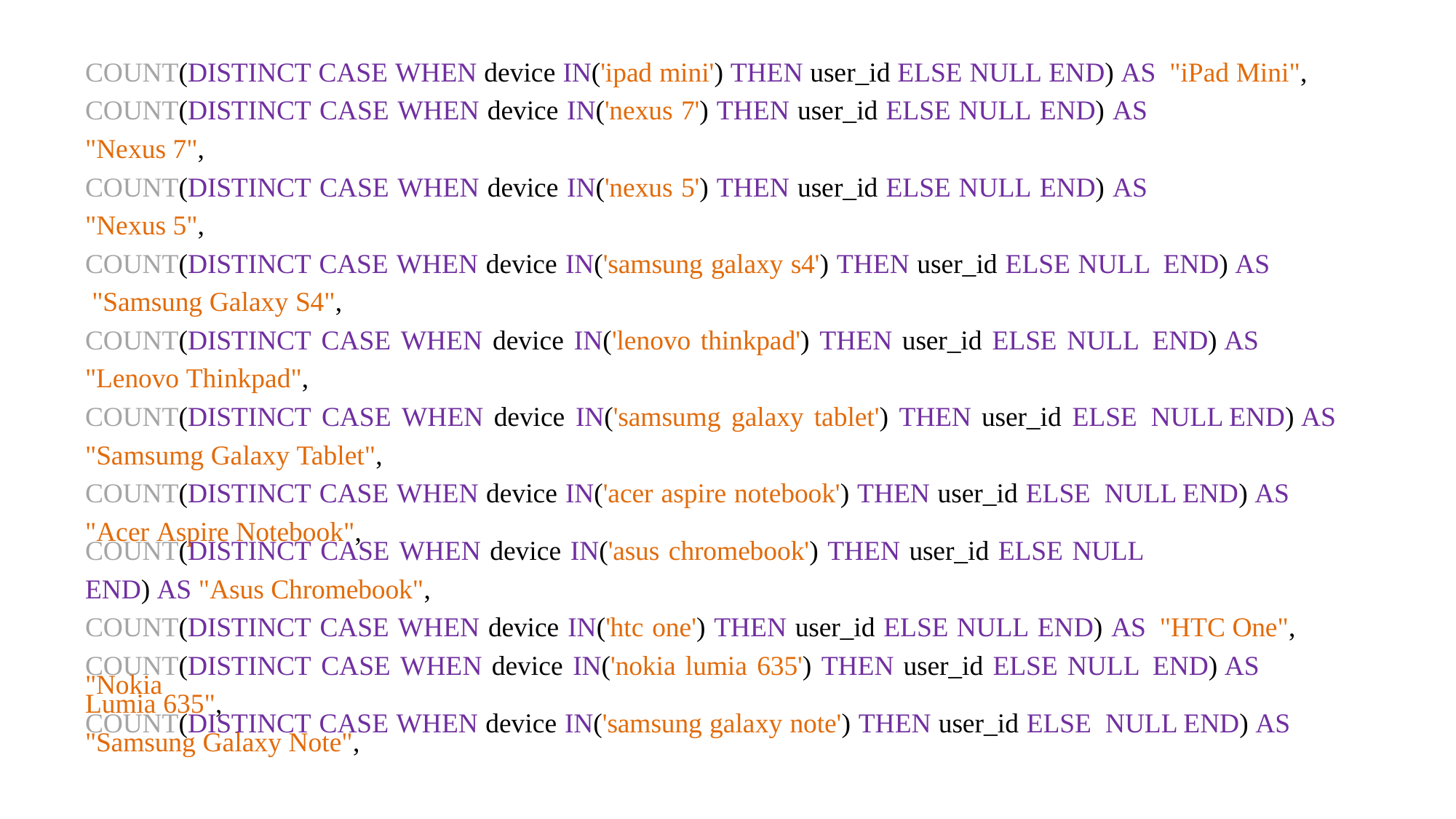

# COUNT(DISTINCT CASE WHEN device IN('ipad mini') THEN user_id ELSE NULL END) AS  "iPad Mini", COUNT(DISTINCT CASE WHEN device IN('nexus 7') THEN user_id ELSE NULL END) AS "Nexus 7", COUNT(DISTINCT CASE WHEN device IN('nexus 5') THEN user_id ELSE NULL END) AS "Nexus 5", COUNT(DISTINCT CASE WHEN device IN('samsung galaxy s4') THEN user_id ELSE NULL  END) AS "Samsung Galaxy S4", COUNT(DISTINCT CASE WHEN device IN('lenovo thinkpad') THEN user_id ELSE NULL  END) AS "Lenovo Thinkpad", COUNT(DISTINCT CASE WHEN device IN('samsumg galaxy tablet') THEN user_id ELSE  NULL END) AS "Samsumg Galaxy Tablet", COUNT(DISTINCT CASE WHEN device IN('acer aspire notebook') THEN user_id ELSE  NULL END) AS "Acer Aspire Notebook", COUNT(DISTINCT CASE WHEN device IN('asus chromebook') THEN user_id ELSE NULL END) AS "Asus Chromebook", COUNT(DISTINCT CASE WHEN device IN('htc one') THEN user_id ELSE NULL END) AS  "HTC One", COUNT(DISTINCT CASE WHEN device IN('nokia lumia 635') THEN user_id ELSE NULL  END) AS "Nokia Lumia 635", COUNT(DISTINCT CASE WHEN device IN('samsung galaxy note') THEN user_id ELSE  NULL END) AS "Samsung Galaxy Note",